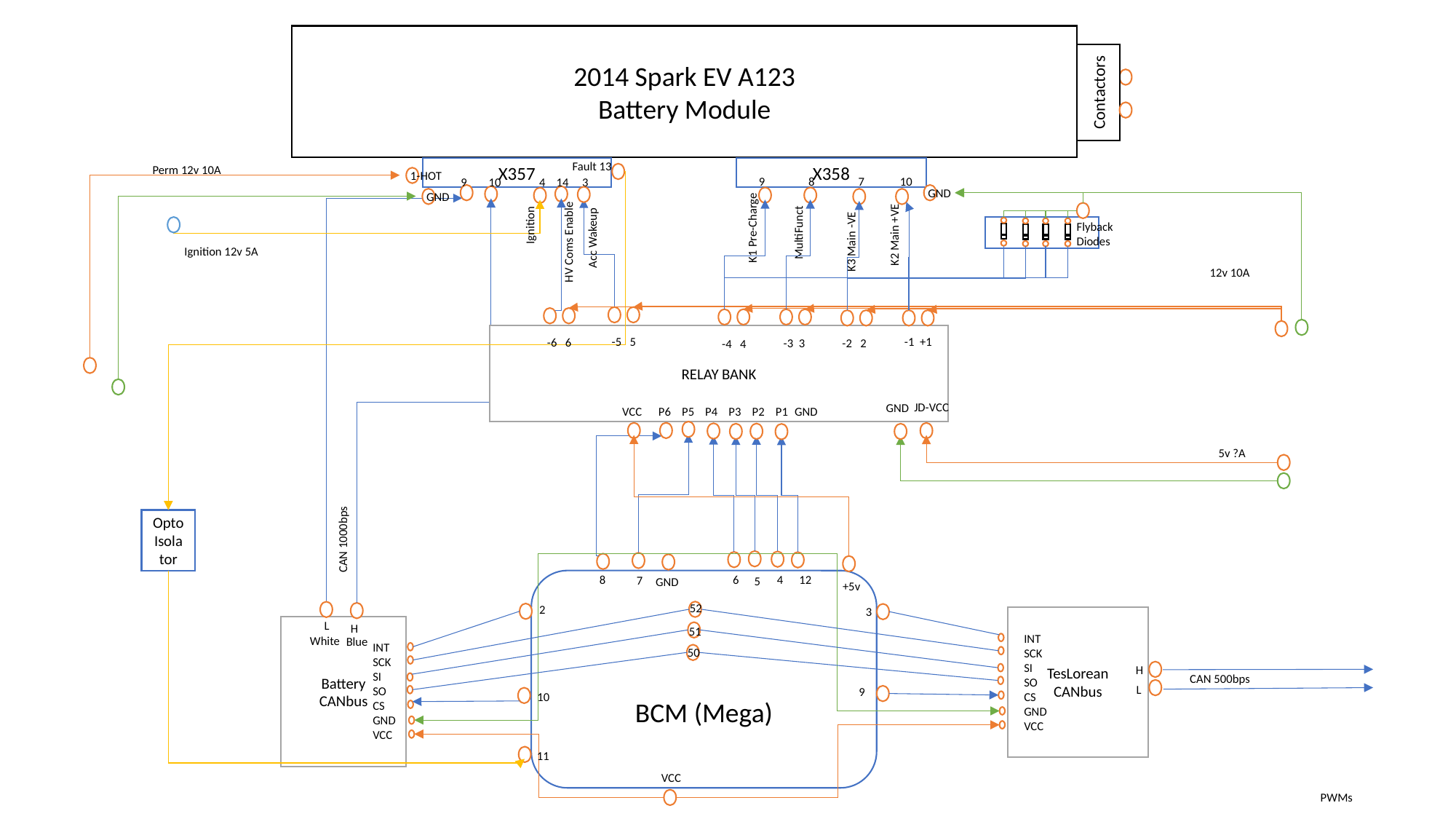

2014 Spark EV A123
Battery Module

Contactors

Fault 13
Perm 12v 10A
X357
X358
1-HOT

9                8                7             10
       9        10              4    14     3
GND

GND

Ignition
Flyback
Diodes
K1 Pre-Charge

MultiFunct
K2 Main +VE
Acc Wakeup
K3 Main -VE
HV Coms Enable
Ignition 12v 5A
12v 10A

RELAY BANK
-5   5
-1  +1
-6   6
-3  3
-2   2
-4   4

JD-VCC
GND
GND
VCC      P6    P5    P4    P3    P2    P1

5v ?A

Opto
Isolator
CAN 1000bps

4
6
8
12
7
5
GND

BCM (Mega)
+5v
52
2
3

TesLorean
CANbus
L
H
Battery
CANbus
51

INT
SCK
SI
SO
CS
GND
VCC
White
Blue

INT
SCK
SI
SO
CS
GND
VCC
50

H

CAN 500bps
L
9

10

11

VCC
PWMs